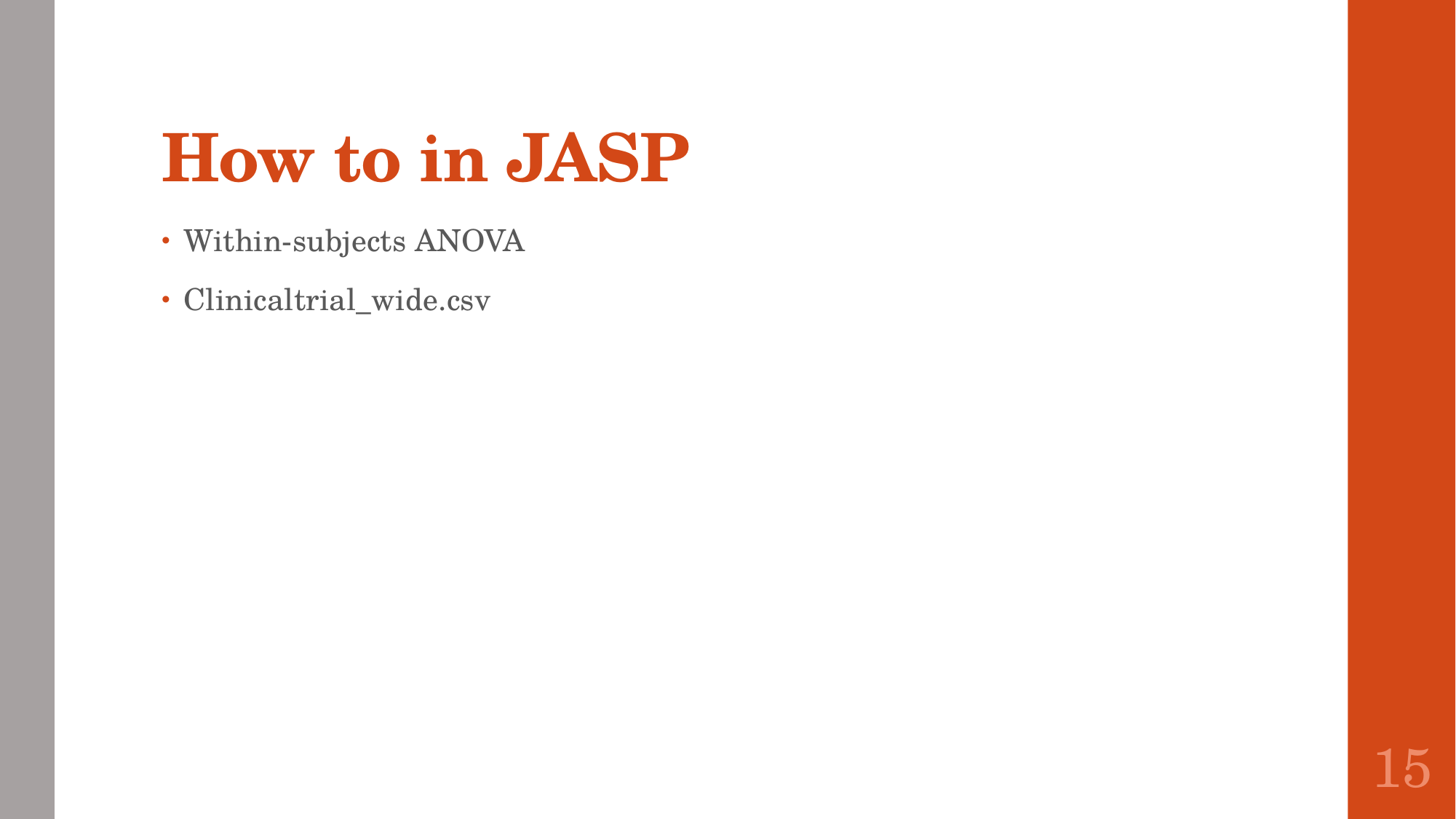

# How to in JASP
Within-subjects ANOVA
Clinicaltrial_wide.csv

15